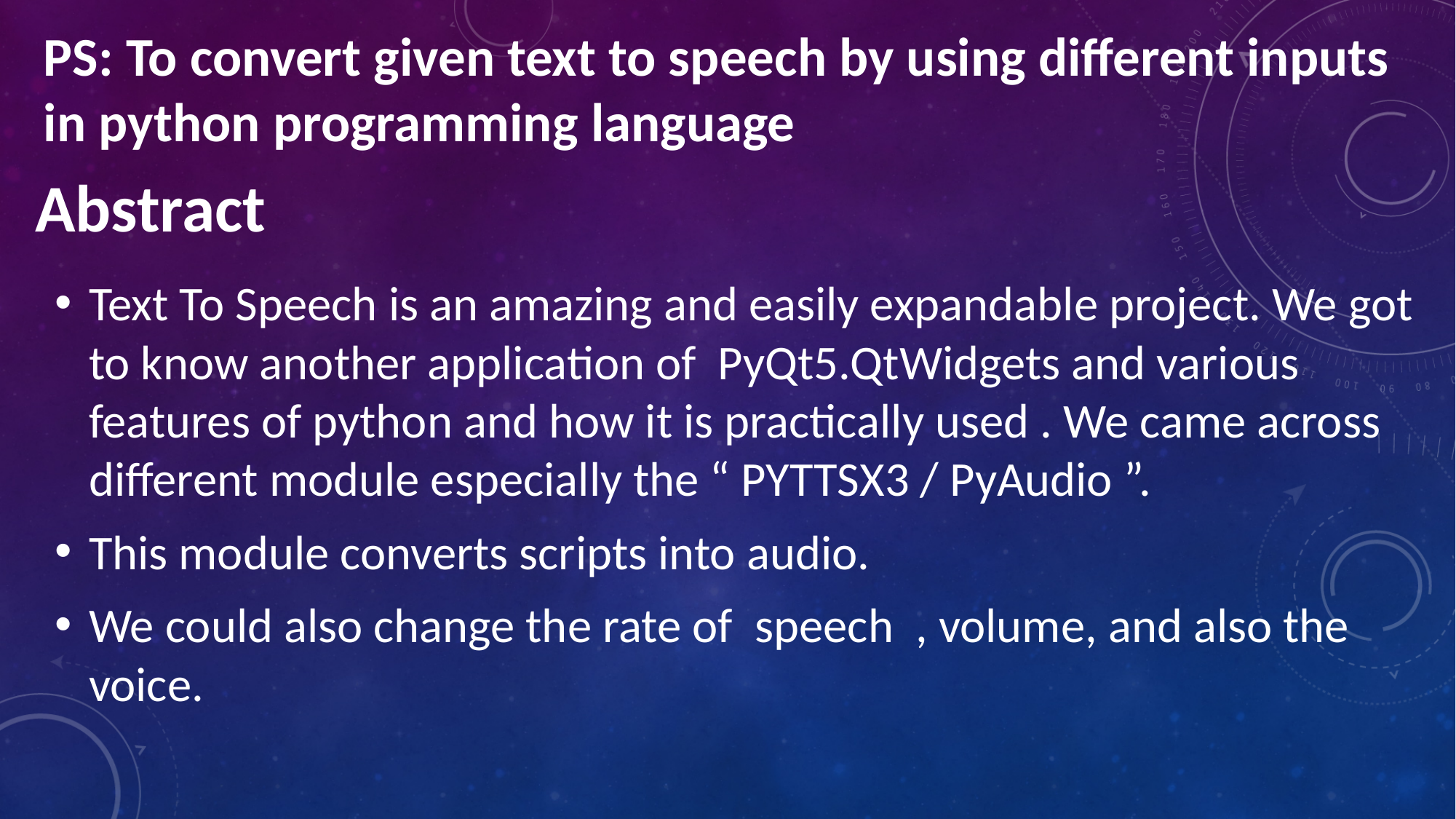

PS: To convert given text to speech by using different inputs in python programming language
  Abstract
Text To Speech is an amazing and easily expandable project. We got to know another application of  PyQt5.QtWidgets and various features of python and how it is practically used . We came across different module especially the “ PYTTSX3 / PyAudio ”.
This module converts scripts into audio.
We could also change the rate of  speech  , volume, and also the voice.